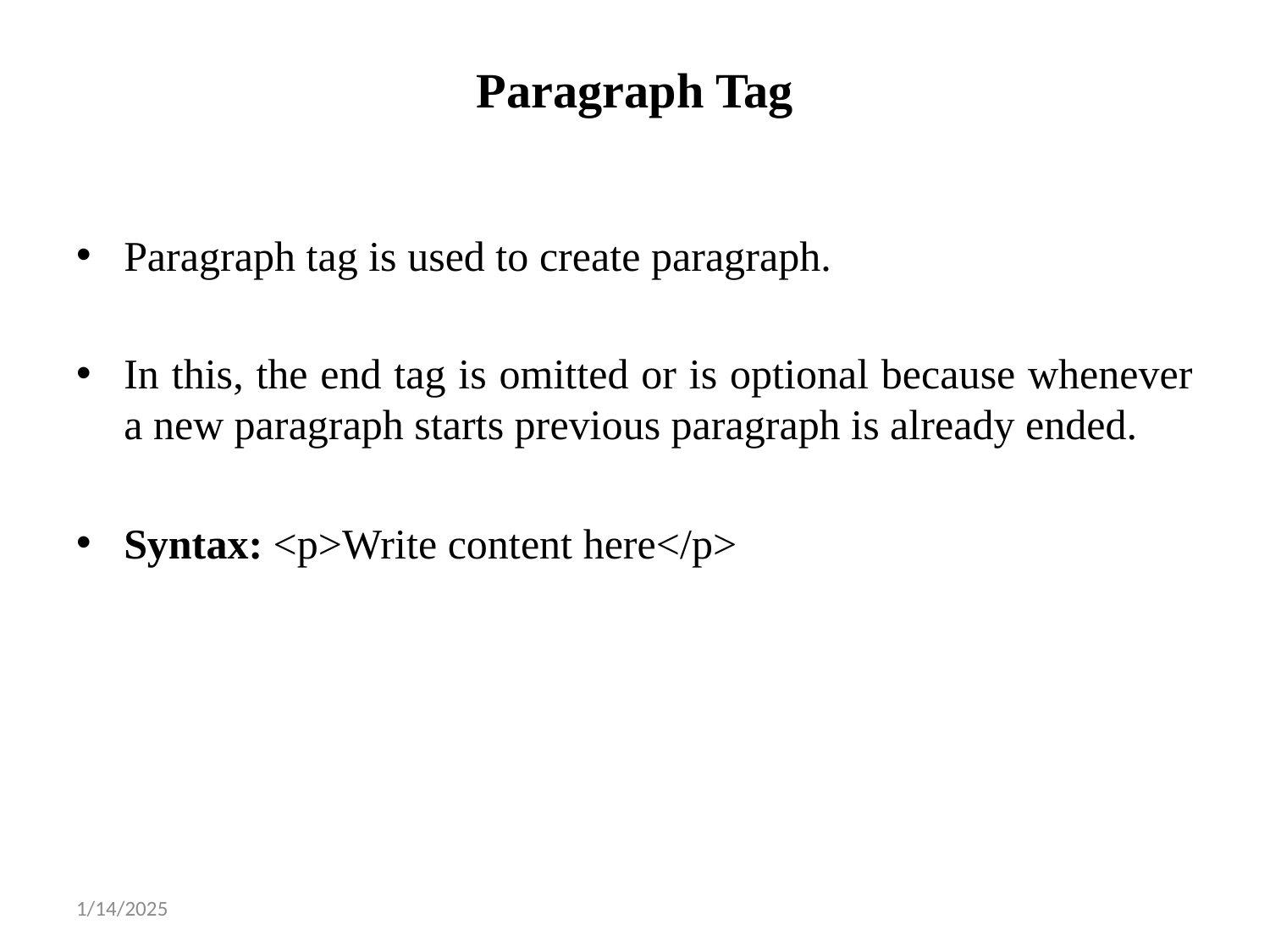

# Paragraph Tag
Paragraph tag is used to create paragraph.

In this, the end tag is omitted or is optional because whenever a new paragraph starts previous paragraph is already ended.

Syntax: <p>Write content here</p>
1/14/2025